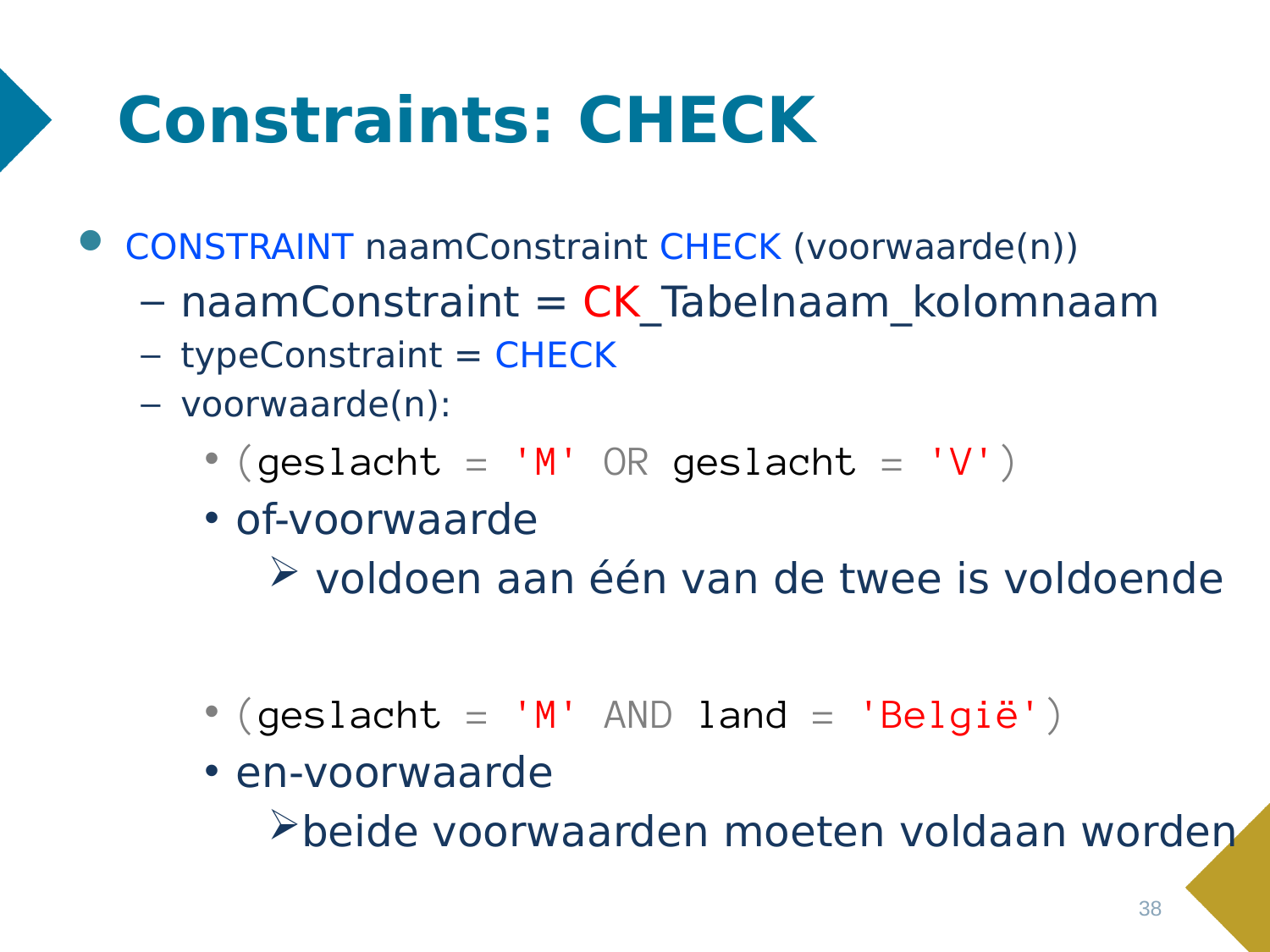

# Constraints: CHECK
CONSTRAINT naamConstraint CHECK (voorwaarde(n))
naamConstraint = CK_Tabelnaam_kolomnaam
typeConstraint = CHECK
voorwaarde(n):
(geslacht = 'M' OR geslacht = 'V')
of-voorwaarde
 voldoen aan één van de twee is voldoende

(geslacht = 'M' AND land = 'België')
en-voorwaarde
beide voorwaarden moeten voldaan worden

38